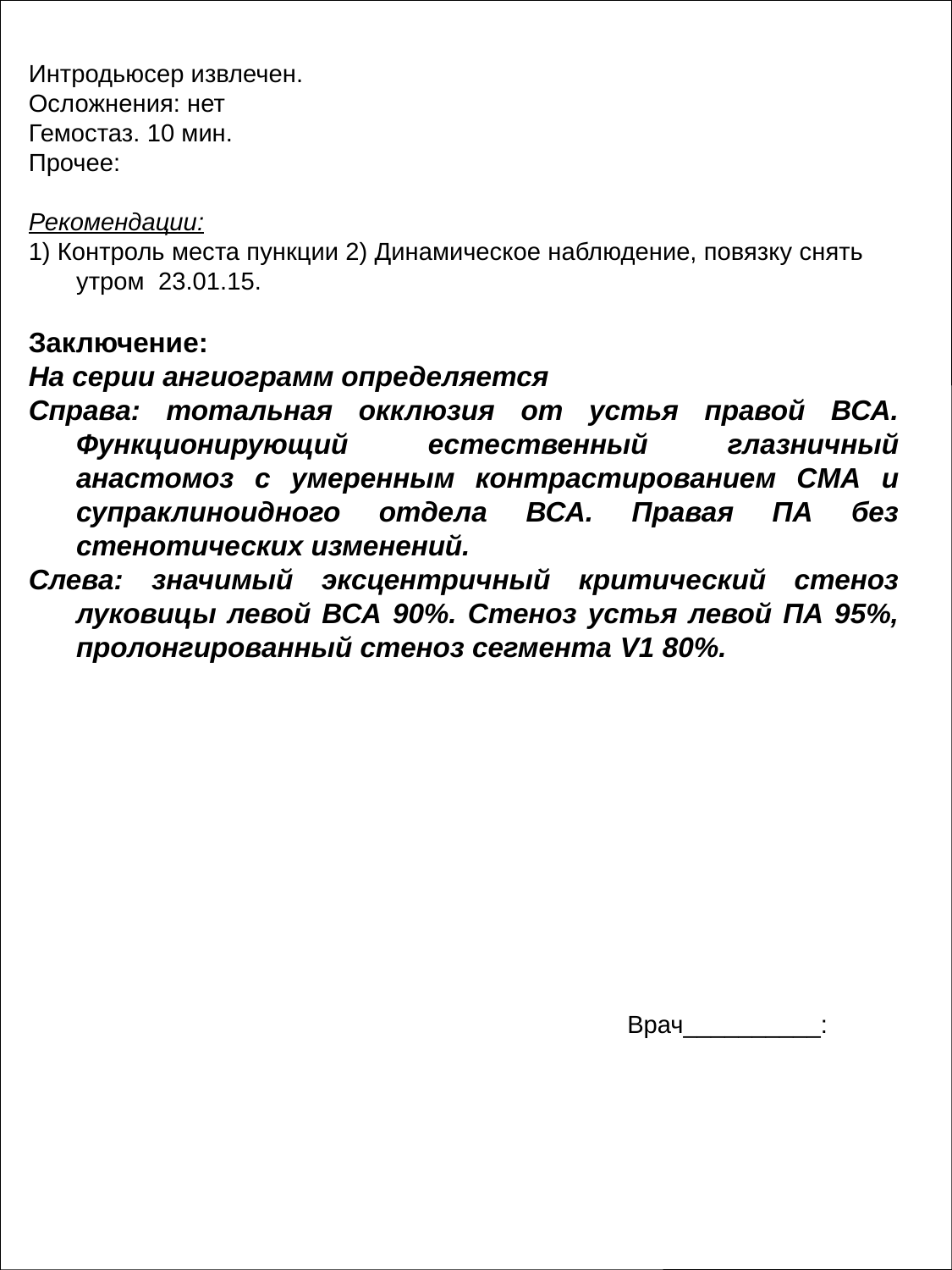

Интродьюсер извлечен.
Осложнения: нет
Гемостаз. 10 мин.
Прочее:

Рекомендации:
1) Контроль места пункции 2) Динамическое наблюдение, повязку снять утром  23.01.15.

Заключение:
На серии ангиограмм определяется
Справа: тотальная окклюзия от устья правой ВСА. Функционирующий естественный глазничный анастомоз с умеренным контрастированием СМА и супраклиноидного отдела ВСА. Правая ПА без стенотических изменений.
Слева: значимый эксцентричный критический стеноз луковицы левой ВСА 90%. Стеноз устья левой ПА 95%, пролонгированный стеноз сегмента V1 80%.

Врач__________: